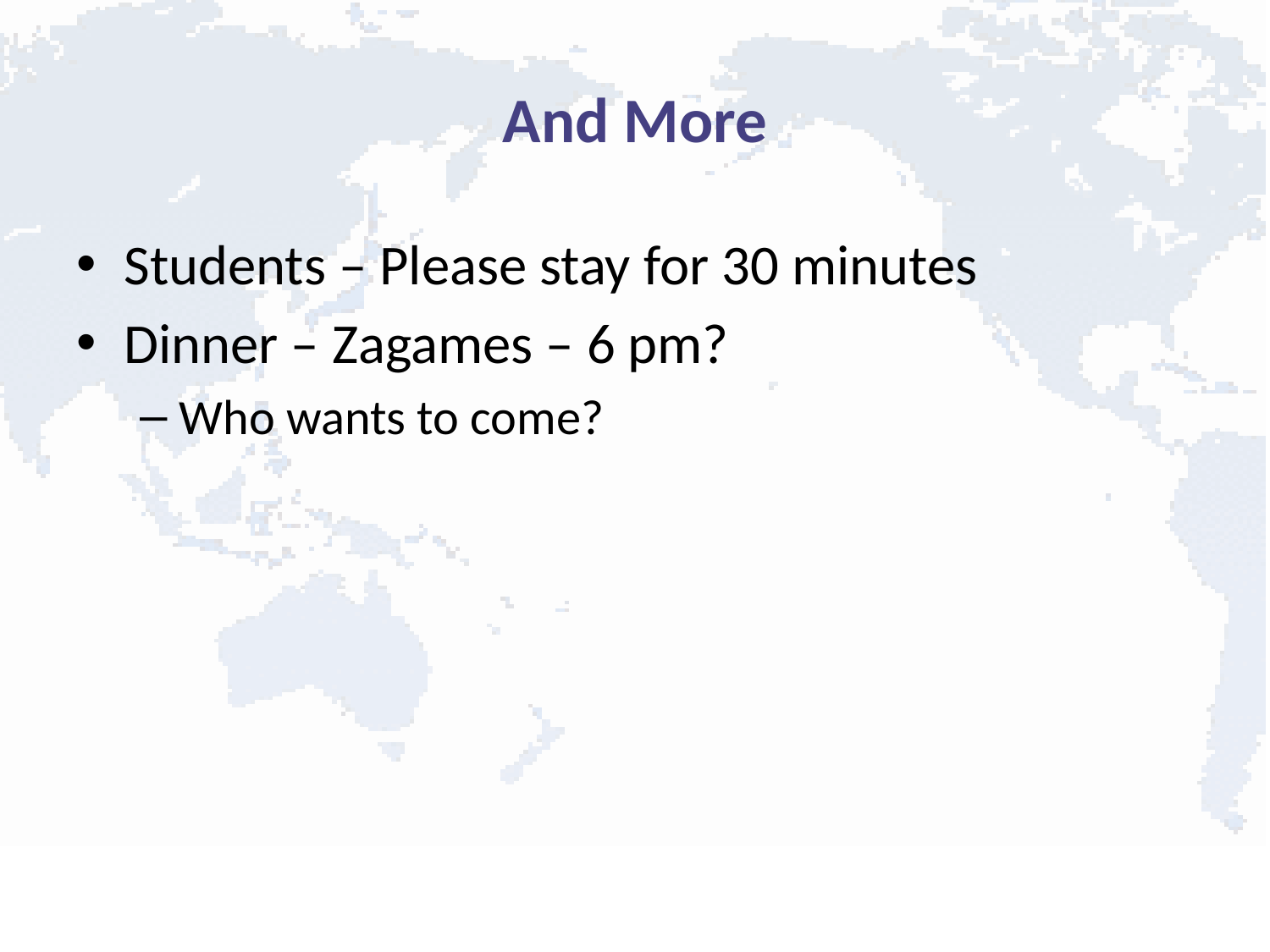

# And More
Students – Please stay for 30 minutes
Dinner – Zagames – 6 pm?
Who wants to come?